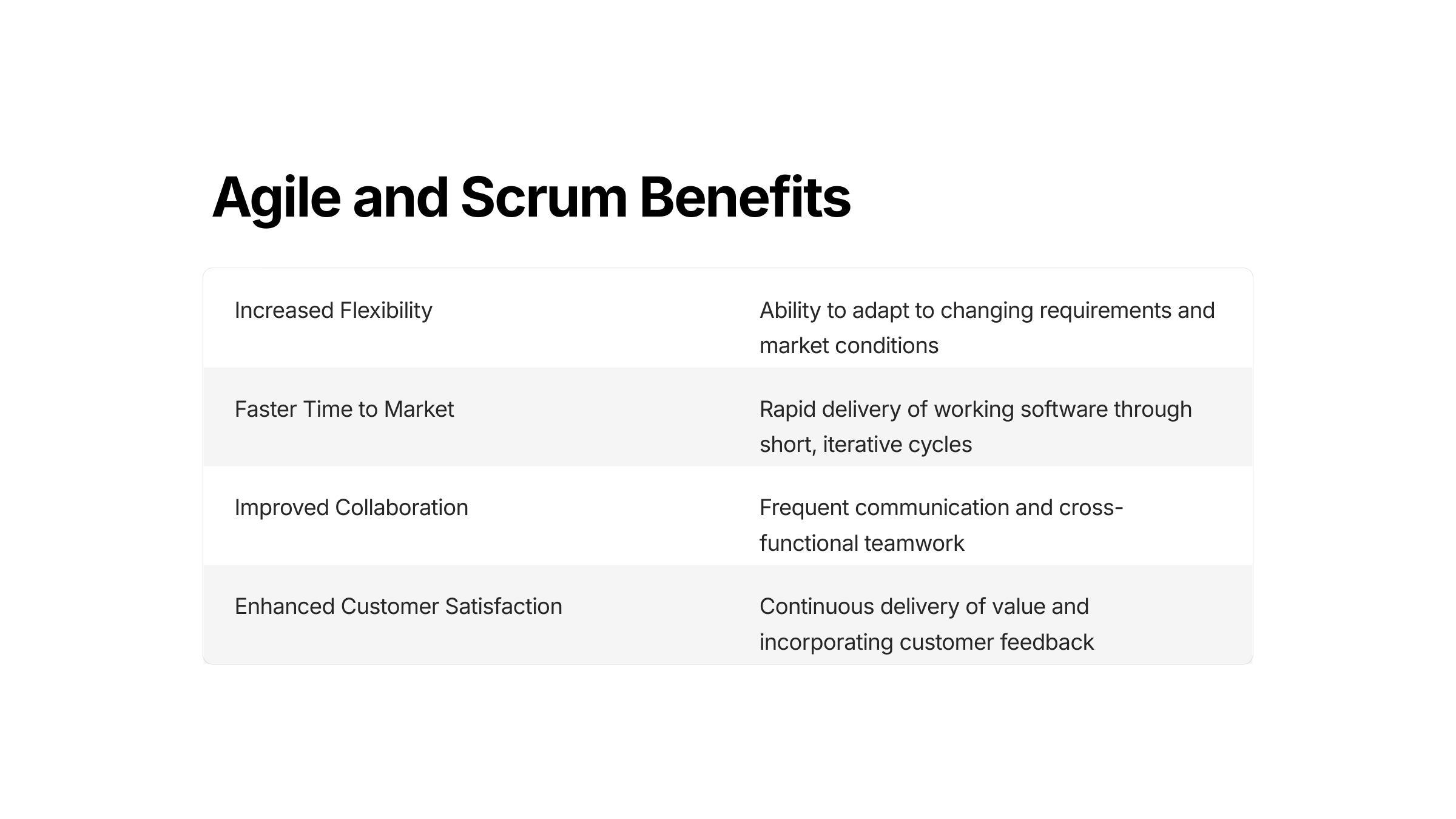

Agile and Scrum Benefits

Increased Flexibility
Ability to adapt to changing requirements and market conditions

Faster Time to Market
Rapid delivery of working software through short, iterative cycles

Improved Collaboration
Frequent communication and cross-functional teamwork

Enhanced Customer Satisfaction
Continuous delivery of value and incorporating customer feedback